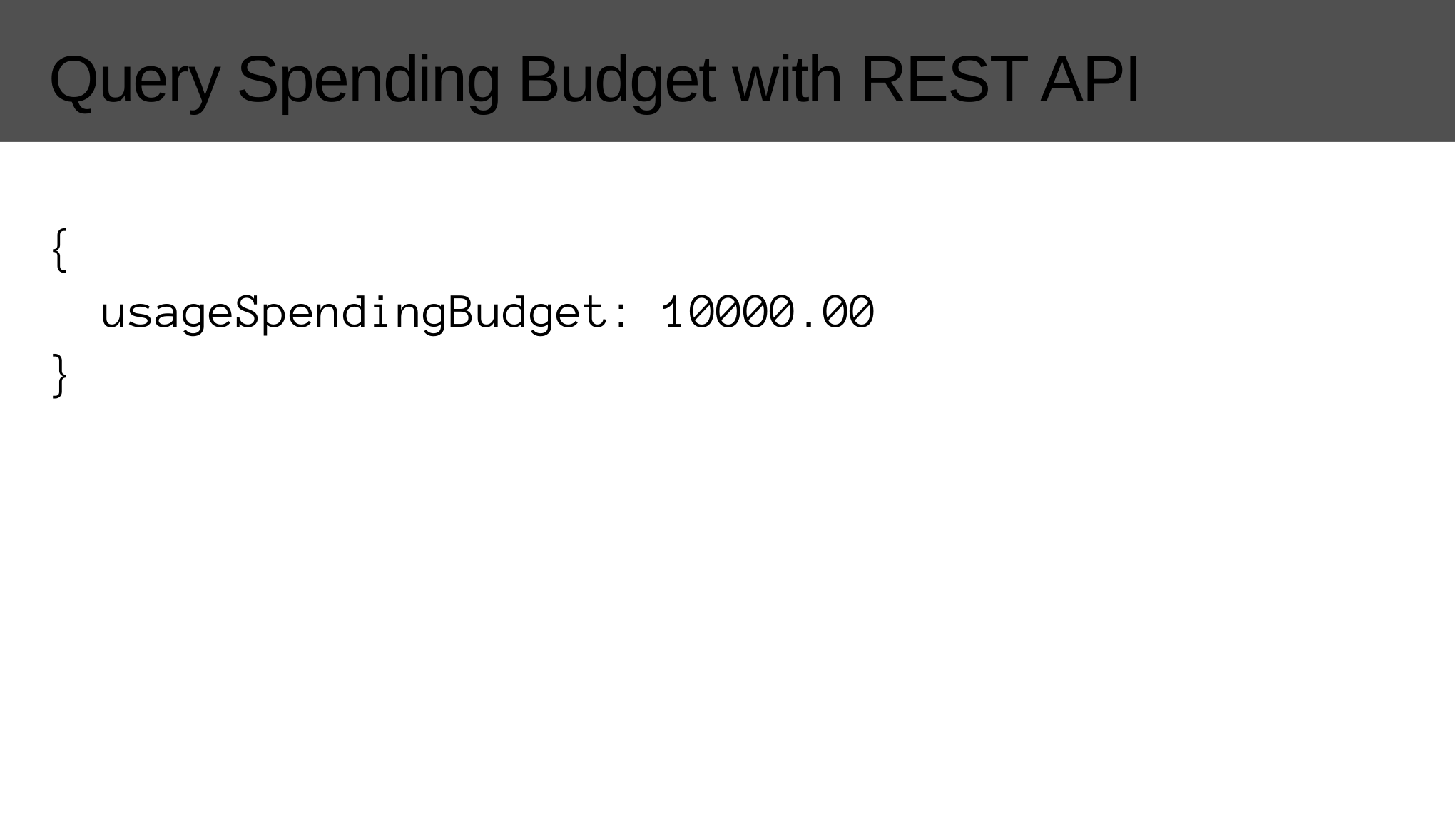

# Query Spending Budget with REST API

{
  usageSpendingBudget: 10000.00
}